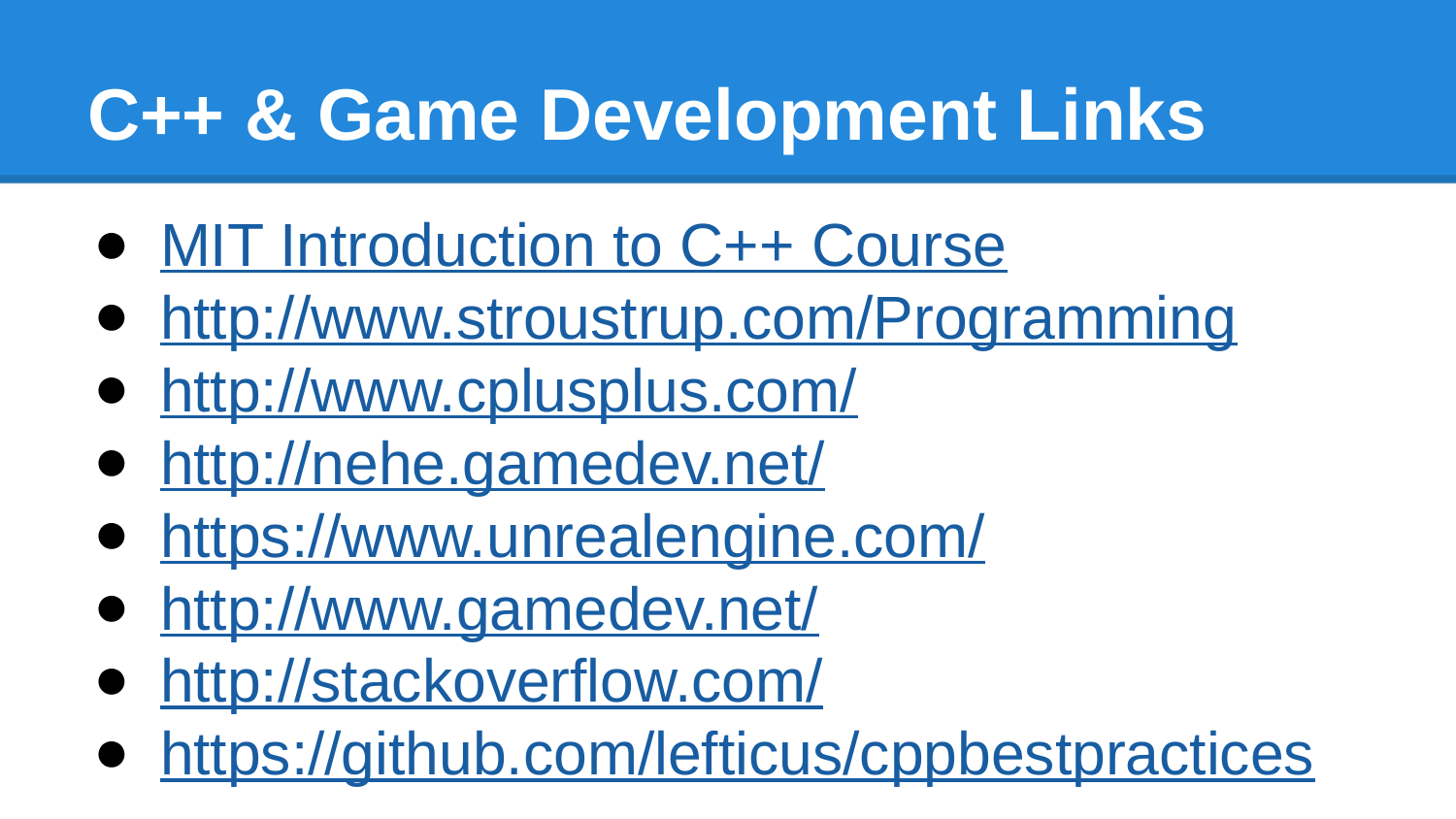

# C++ & Game Development Links
MIT Introduction to C++ Course
http://www.stroustrup.com/Programming
http://www.cplusplus.com/
http://nehe.gamedev.net/
https://www.unrealengine.com/
http://www.gamedev.net/
http://stackoverflow.com/
https://github.com/lefticus/cppbestpractices